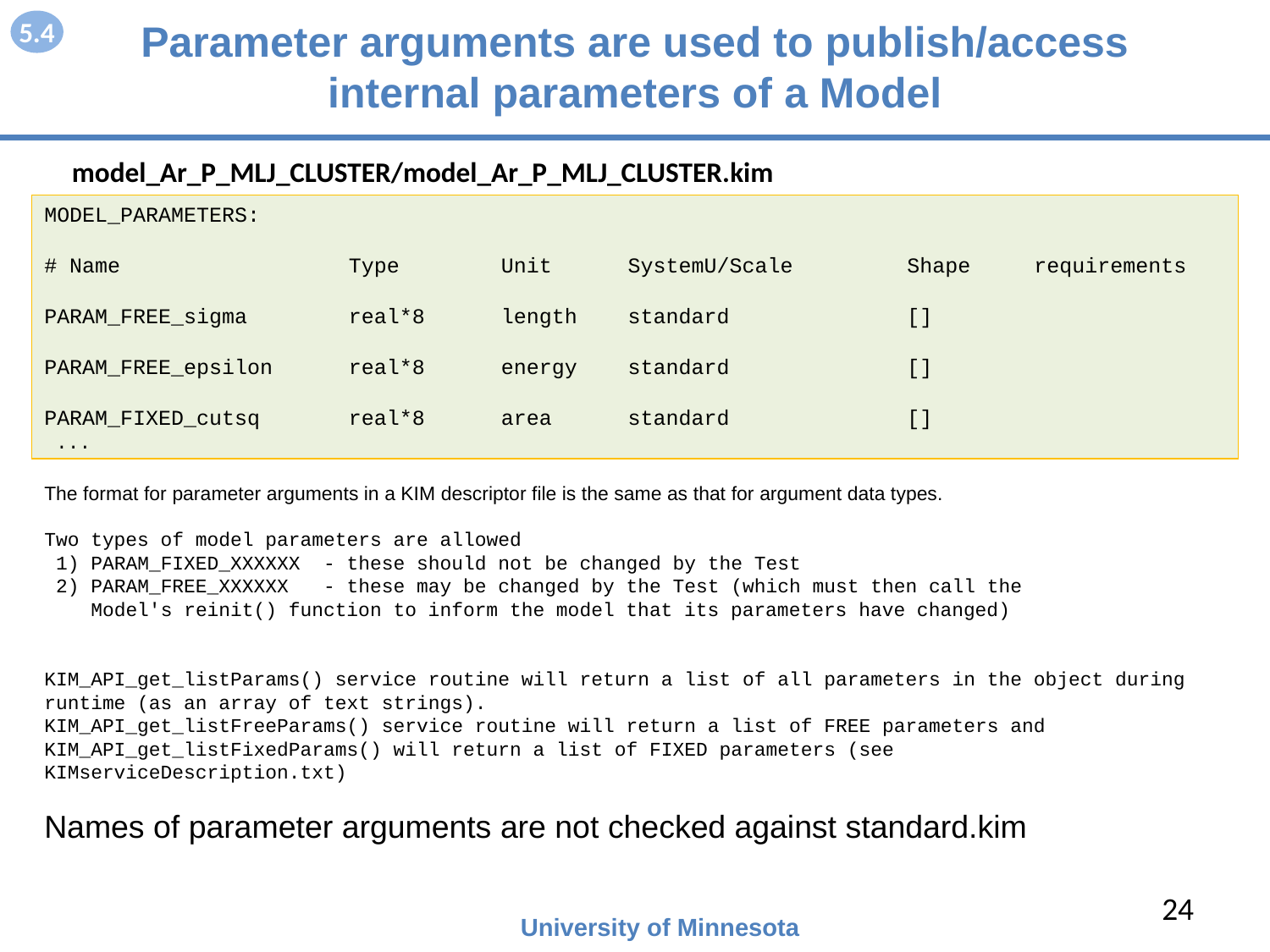

5.4
# Parameter arguments are used to publish/access internal parameters of a Model
model_Ar_P_MLJ_CLUSTER/model_Ar_P_MLJ_CLUSTER.kim
MODEL_PARAMETERS:

# Name                  Type        Unit      SystemU/Scale         Shape     requirements

PARAM_FREE_sigma        real*8      length    standard              []

PARAM_FREE_epsilon      real*8      energy    standard              []

PARAM_FIXED_cutsq       real*8      area      standard              []
 ...
The format for parameter arguments in a KIM descriptor file is the same as that for argument data types.

Two types of model parameters are allowed
 1) PARAM_FIXED_XXXXXX  - these should not be changed by the Test
 2) PARAM_FREE_XXXXXX   - these may be changed by the Test (which must then call the
    Model's reinit() function to inform the model that its parameters have changed)

KIM_API_get_listParams() service routine will return a list of all parameters in the object during runtime (as an array of text strings).
KIM_API_get_listFreeParams() service routine will return a list of FREE parameters and
KIM_API_get_listFixedParams() will return a list of FIXED parameters (see KIMserviceDescription.txt)

Names of parameter arguments are not checked against standard.kim
24
University of Minnesota